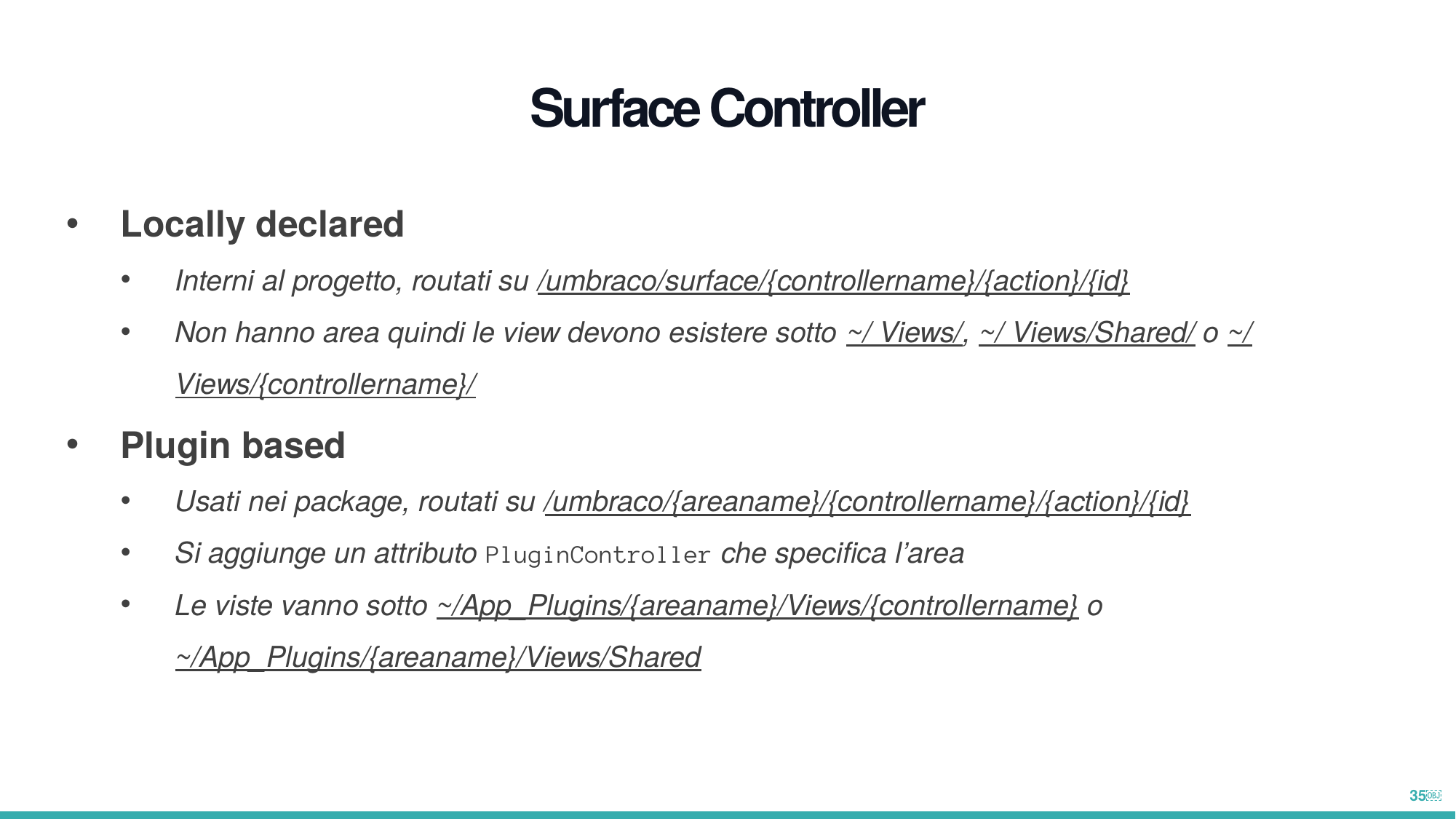

Surface Controller
Locally declared
Interni al progetto, routati su /umbraco/surface/{controllername}/{action}/{id}
Non hanno area quindi le view devono esistere sotto ~/ Views/, ~/ Views/Shared/ o ~/ Views/{controllername}/
Plugin based
Usati nei package, routati su /umbraco/{areaname}/{controllername}/{action}/{id}
Si aggiunge un attributo PluginController che specifica l’area
Le viste vanno sotto ~/App_Plugins/{areaname}/Views/{controllername} o ~/App_Plugins/{areaname}/Views/Shared